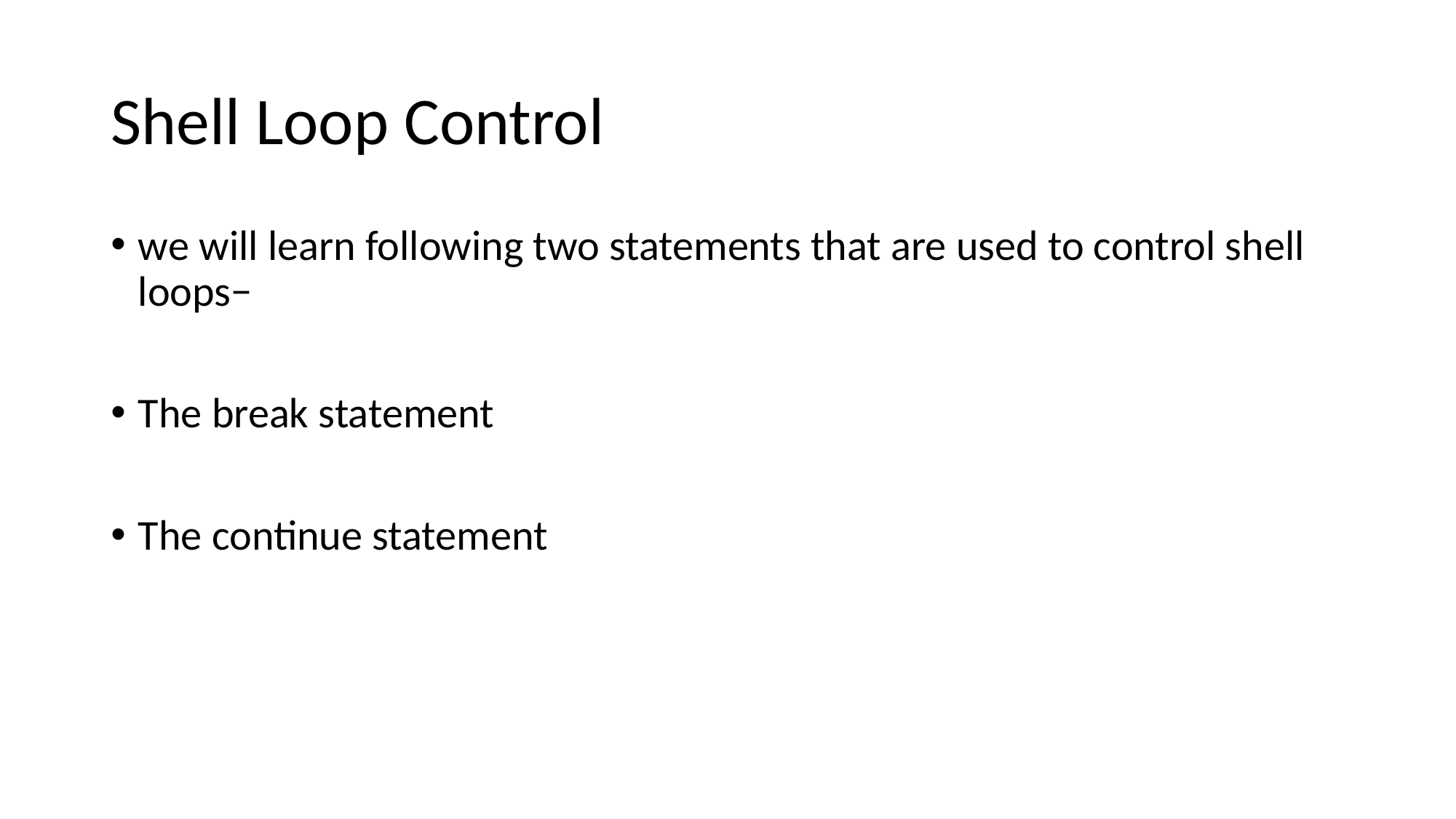

# Shell Loop Control
we will learn following two statements that are used to control shell loops−

The break statement

The continue statement